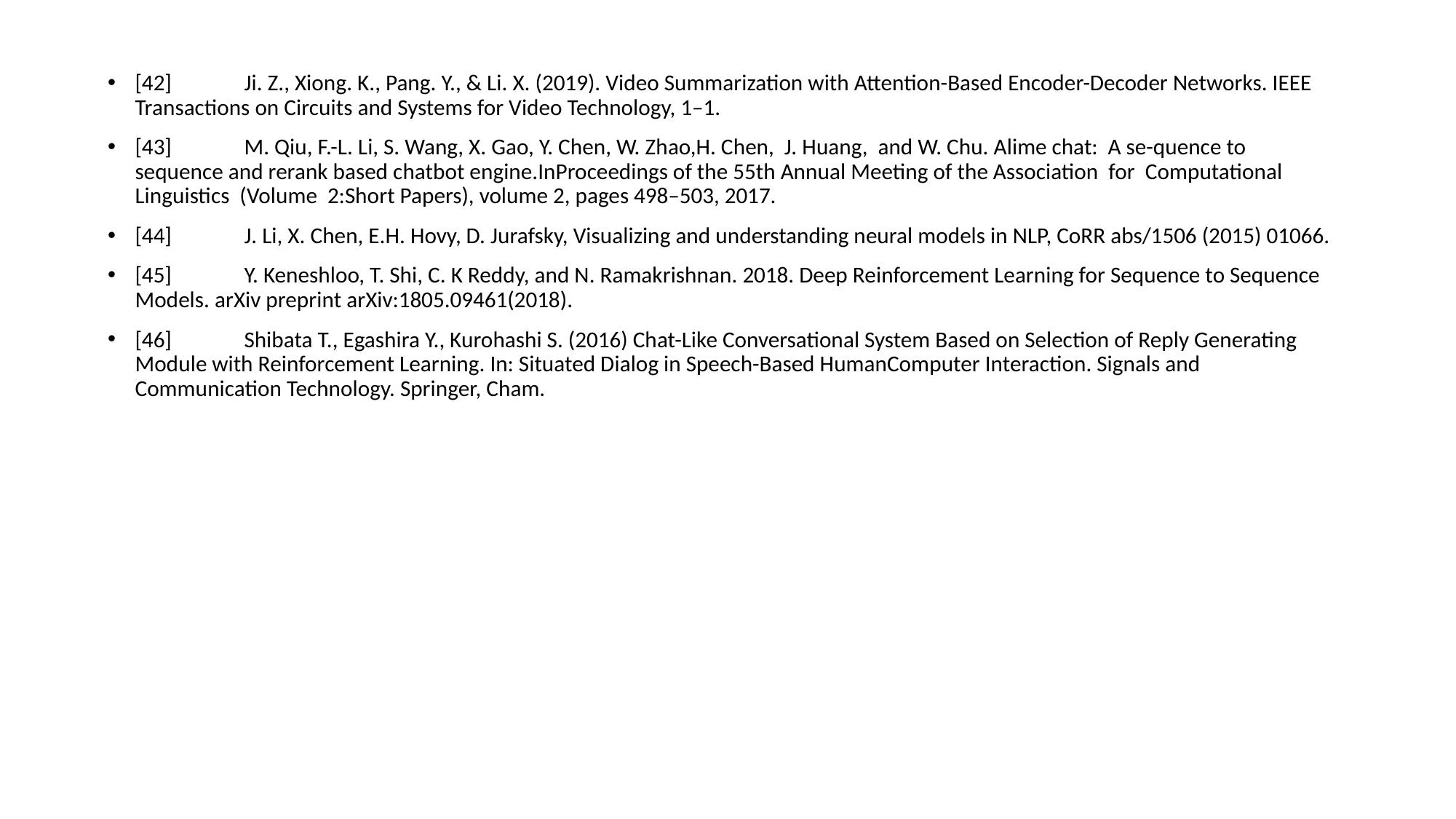

[42]	Ji. Z., Xiong. K., Pang. Y., & Li. X. (2019). Video Summarization with Attention-Based Encoder-Decoder Networks. IEEE Transactions on Circuits and Systems for Video Technology, 1–1.
[43]	M. Qiu, F.-L. Li, S. Wang, X. Gao, Y. Chen, W. Zhao,H. Chen,  J. Huang,  and W. Chu. Alime chat:  A se-quence to sequence and rerank based chatbot engine.InProceedings of the 55th Annual Meeting of the Association  for  Computational  Linguistics  (Volume  2:Short Papers), volume 2, pages 498–503, 2017.
[44]	J. Li, X. Chen, E.H. Hovy, D. Jurafsky, Visualizing and understanding neural models in NLP, CoRR abs/1506 (2015) 01066.
[45]	Y. Keneshloo, T. Shi, C. K Reddy, and N. Ramakrishnan. 2018. Deep Reinforcement Learning for Sequence to Sequence Models. arXiv preprint arXiv:1805.09461(2018).
[46]	Shibata T., Egashira Y., Kurohashi S. (2016) Chat-Like Conversational System Based on Selection of Reply Generating Module with Reinforcement Learning. In: Situated Dialog in Speech-Based HumanComputer Interaction. Signals and Communication Technology. Springer, Cham.